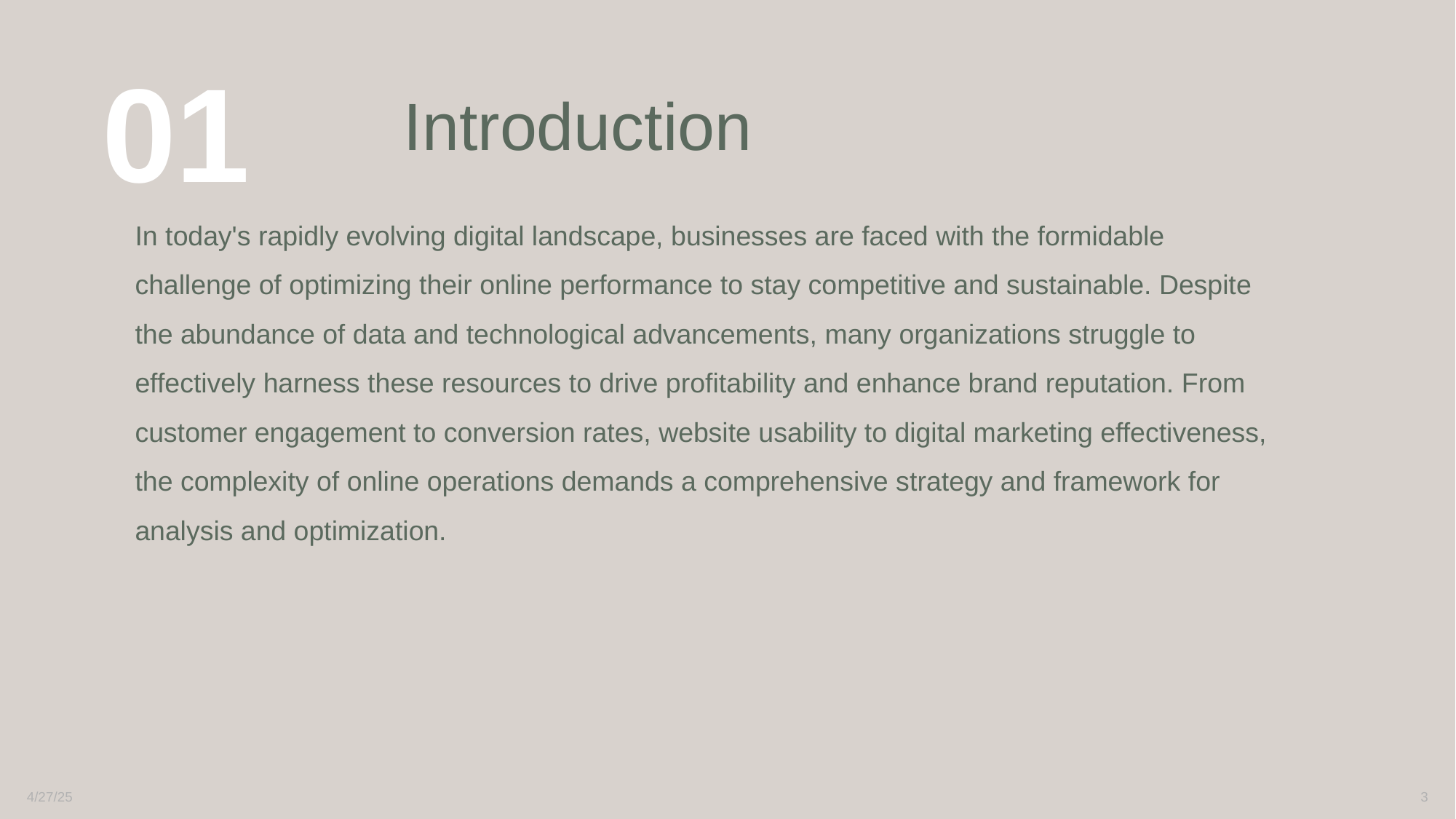

# Introduction
01
In today's rapidly evolving digital landscape, businesses are faced with the formidable challenge of optimizing their online performance to stay competitive and sustainable. Despite the abundance of data and technological advancements, many organizations struggle to effectively harness these resources to drive profitability and enhance brand reputation. From customer engagement to conversion rates, website usability to digital marketing effectiveness, the complexity of online operations demands a comprehensive strategy and framework for analysis and optimization.
4/27/25
3